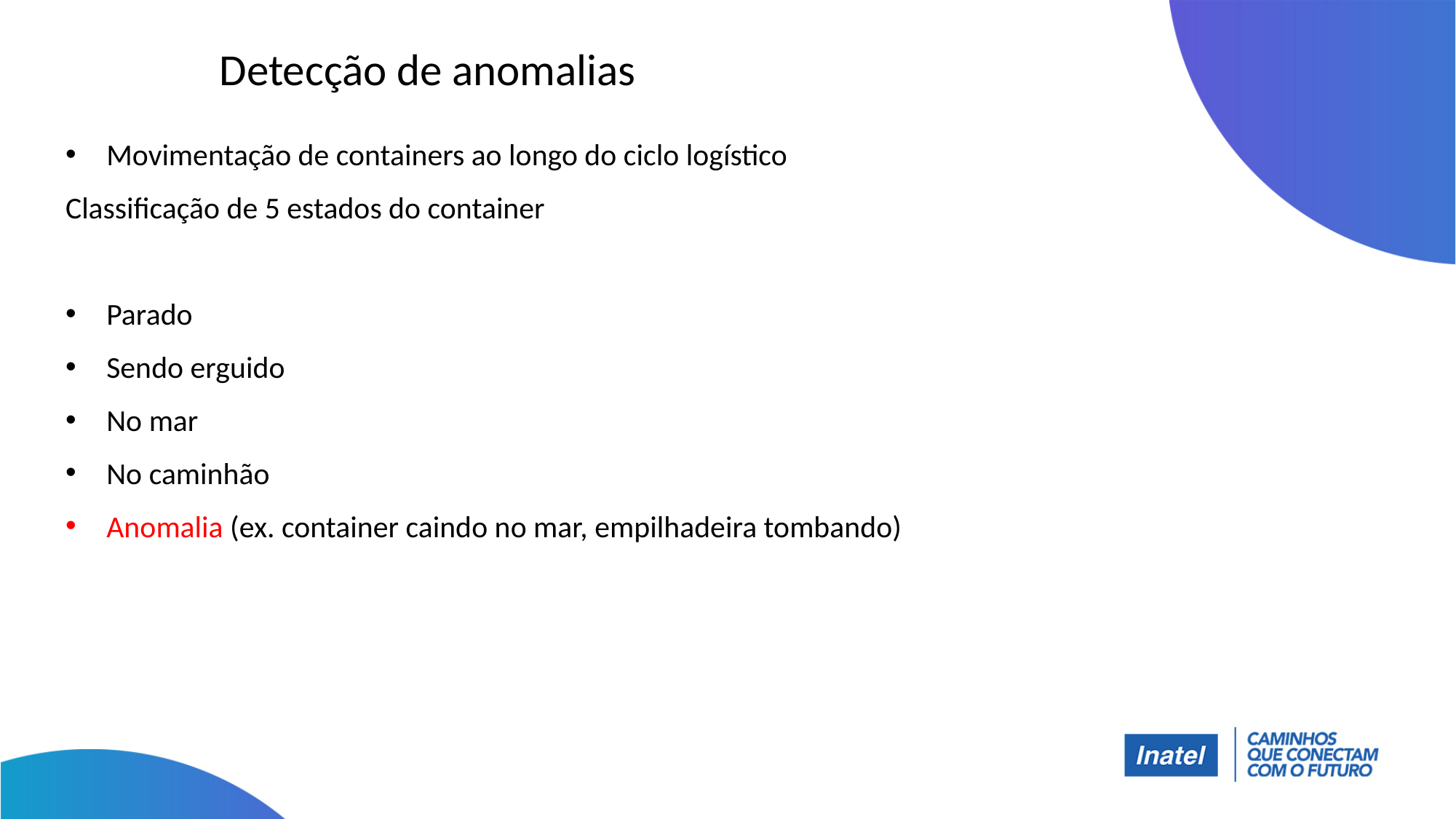

# Detecção de anomalias
Movimentação de containers ao longo do ciclo logístico
Classificação de 5 estados do container

Parado
Sendo erguido
No mar
No caminhão
Anomalia (ex. container caindo no mar, empilhadeira tombando)